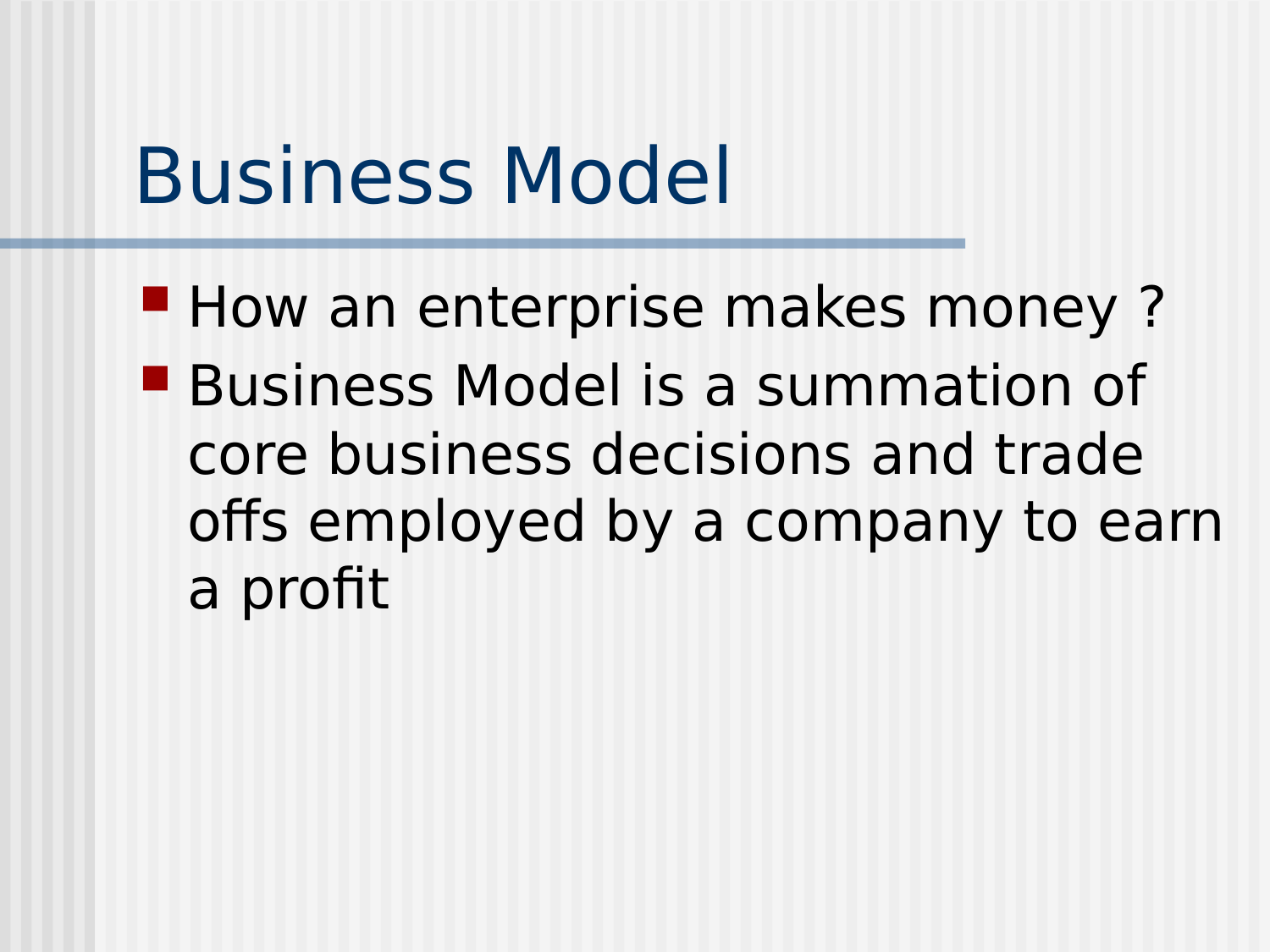

# Business Model
How an enterprise makes money ?
Business Model is a summation of core business decisions and trade offs employed by a company to earn a profit